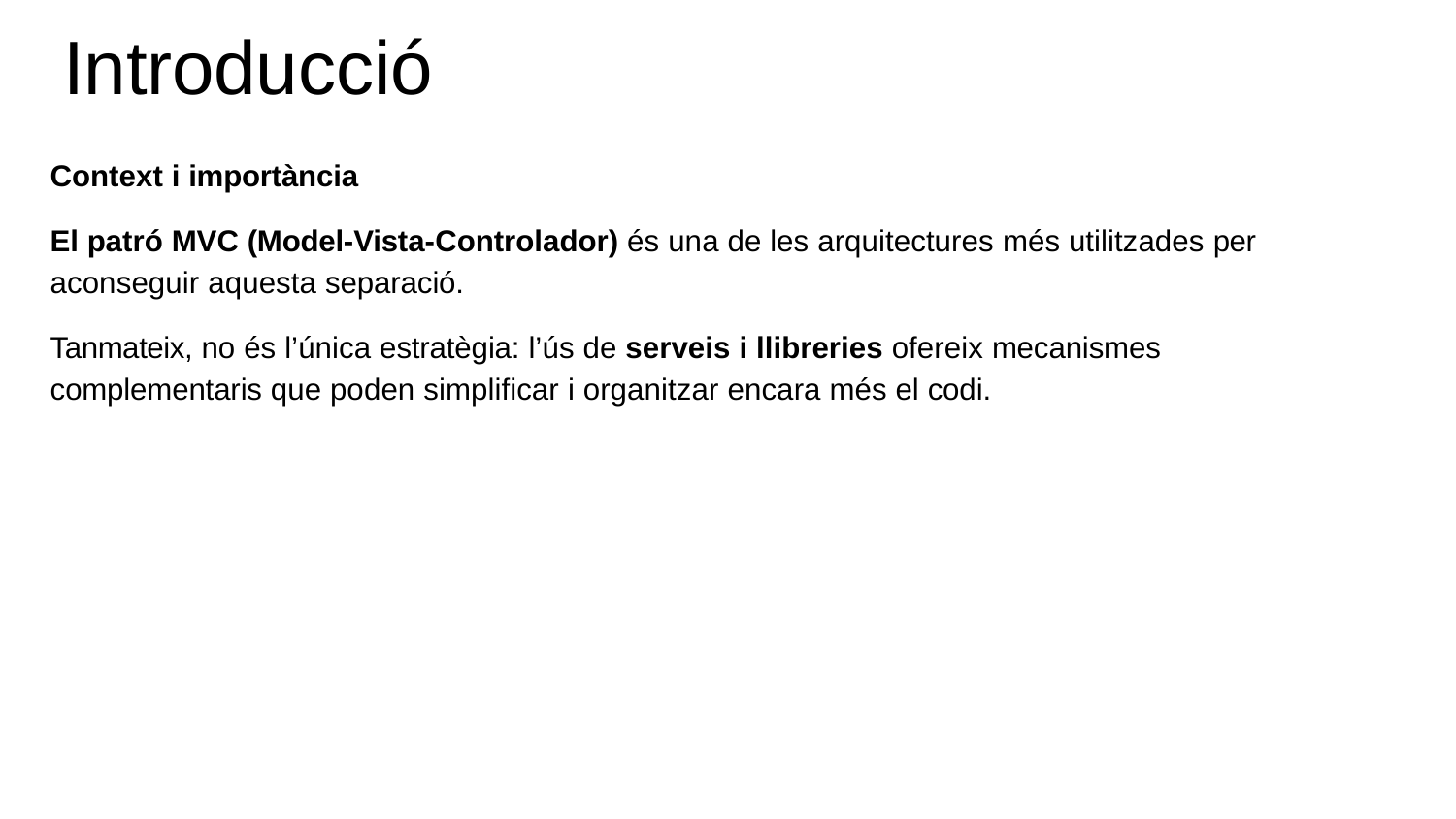

# Introducció
Context i importància
El patró MVC (Model-Vista-Controlador) és una de les arquitectures més utilitzades per aconseguir aquesta separació.
Tanmateix, no és l’única estratègia: l’ús de serveis i llibreries ofereix mecanismes complementaris que poden simplificar i organitzar encara més el codi.